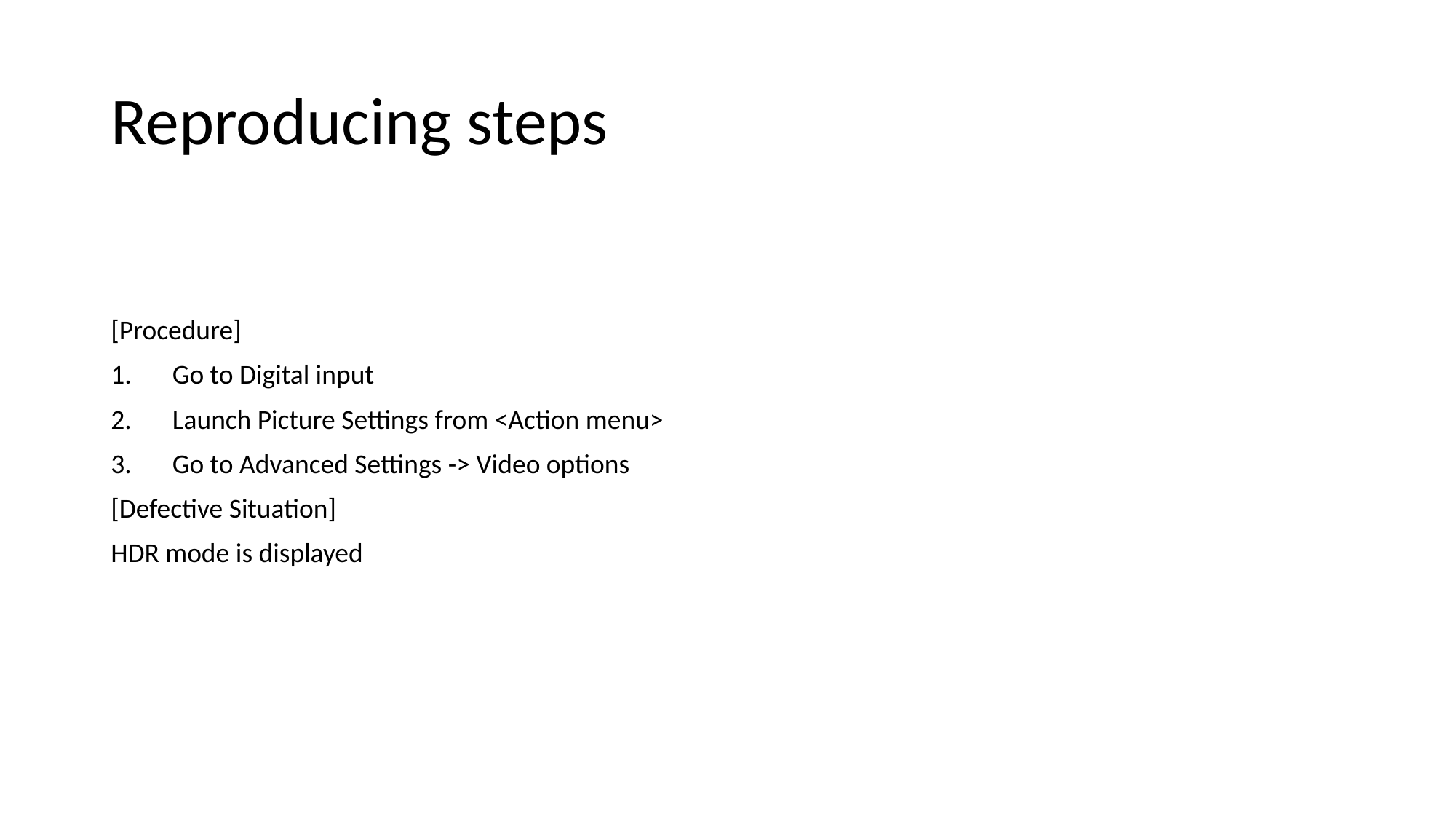

# Reproducing steps

[Procedure]
Go to Digital input
Launch Picture Settings from <Action menu>
Go to Advanced Settings -> Video options
[Defective Situation]
HDR mode is displayed